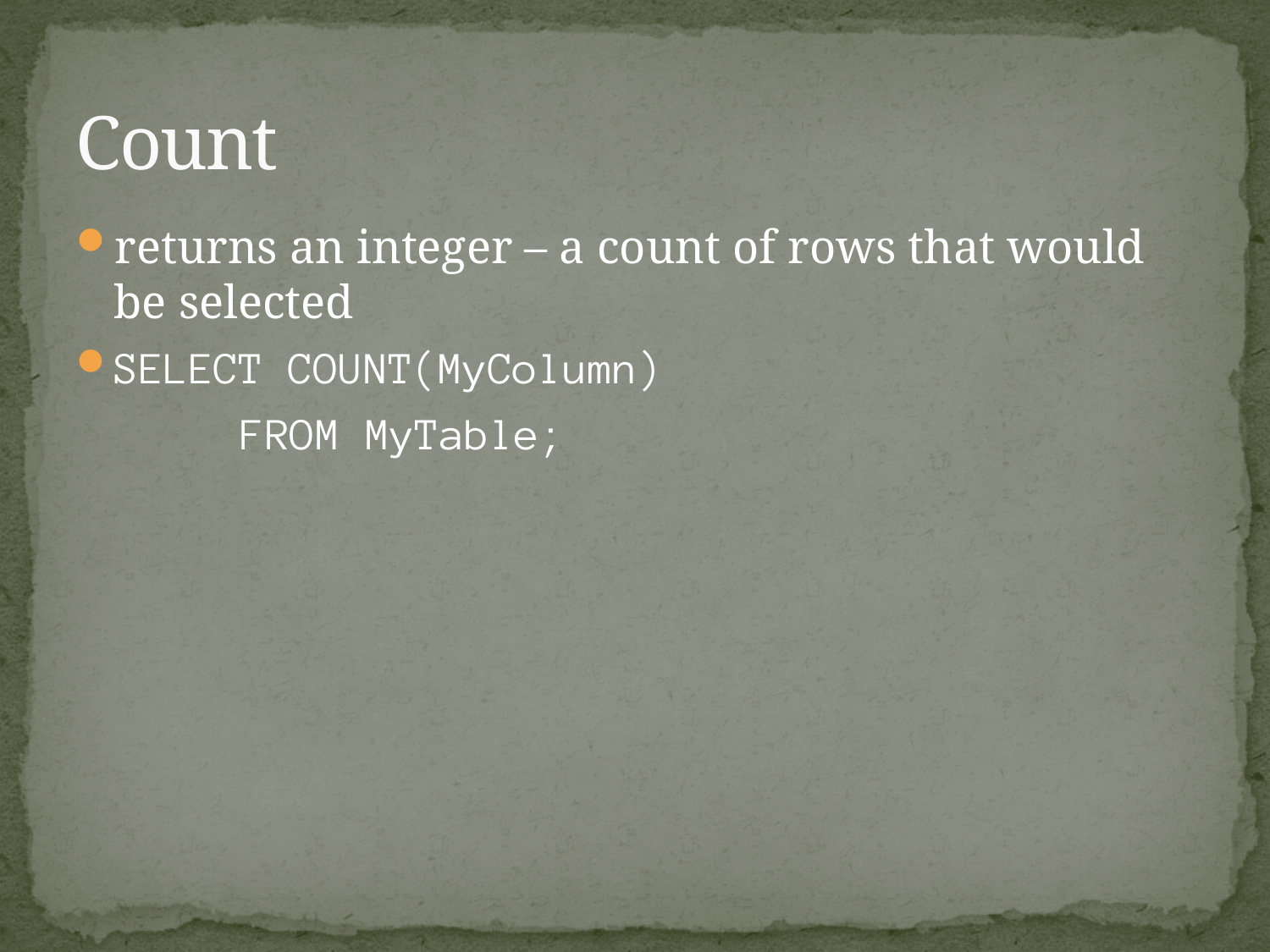

# Count
returns an integer – a count of rows that would be selected
SELECT COUNT(MyColumn)
		FROM MyTable;